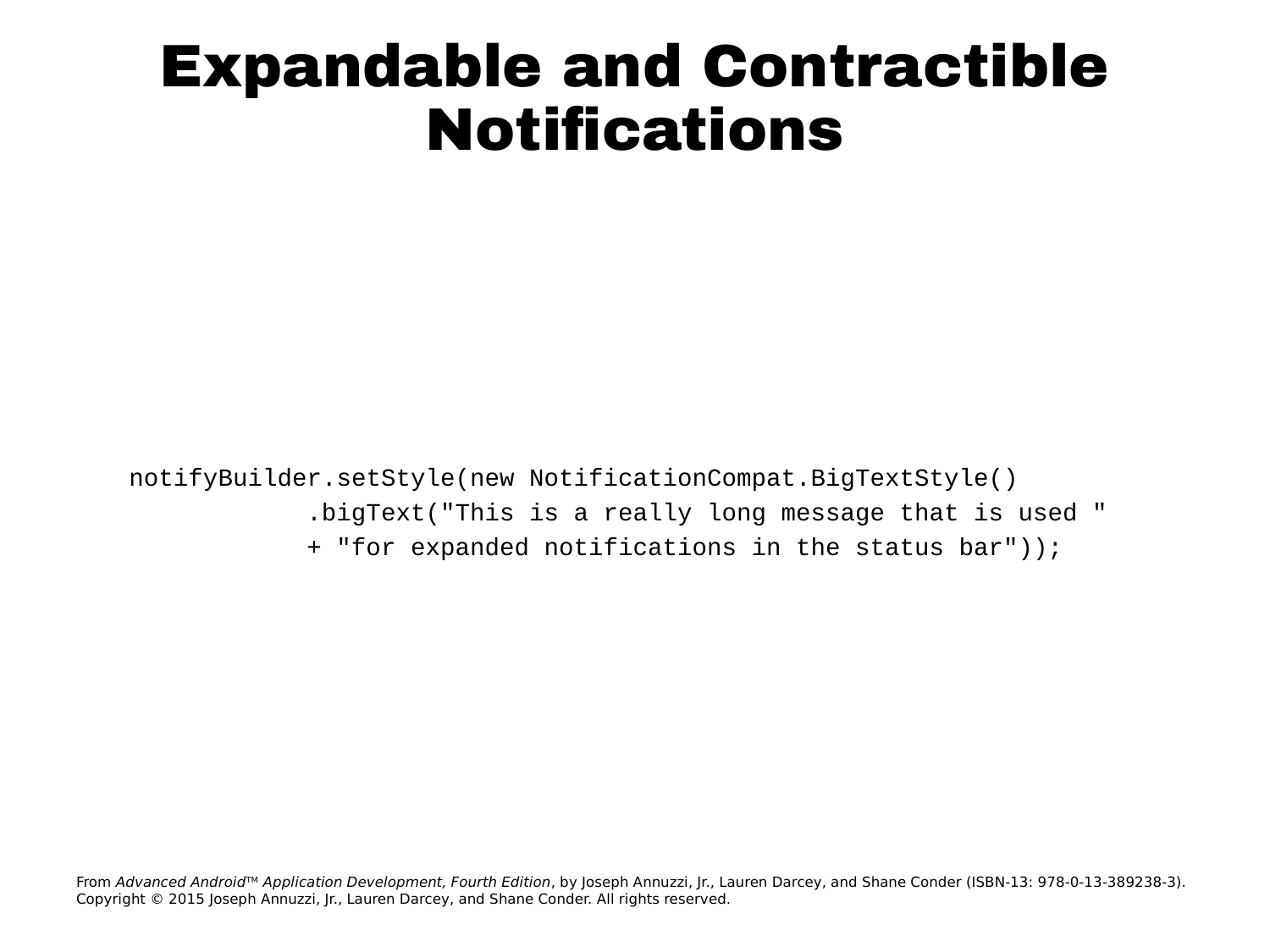

# Expandable and Contractible Notifications

notifyBuilder.setStyle(new NotificationCompat.BigTextStyle()
            .bigText("This is a really long message that is used "
            + "for expanded notifications in the status bar"));

From Advanced AndroidTM Application Development, Fourth Edition, by Joseph Annuzzi, Jr., Lauren Darcey, and Shane Conder (ISBN-13: 978-0-13-389238-3). Copyright © 2015 Joseph Annuzzi, Jr., Lauren Darcey, and Shane Conder. All rights reserved.